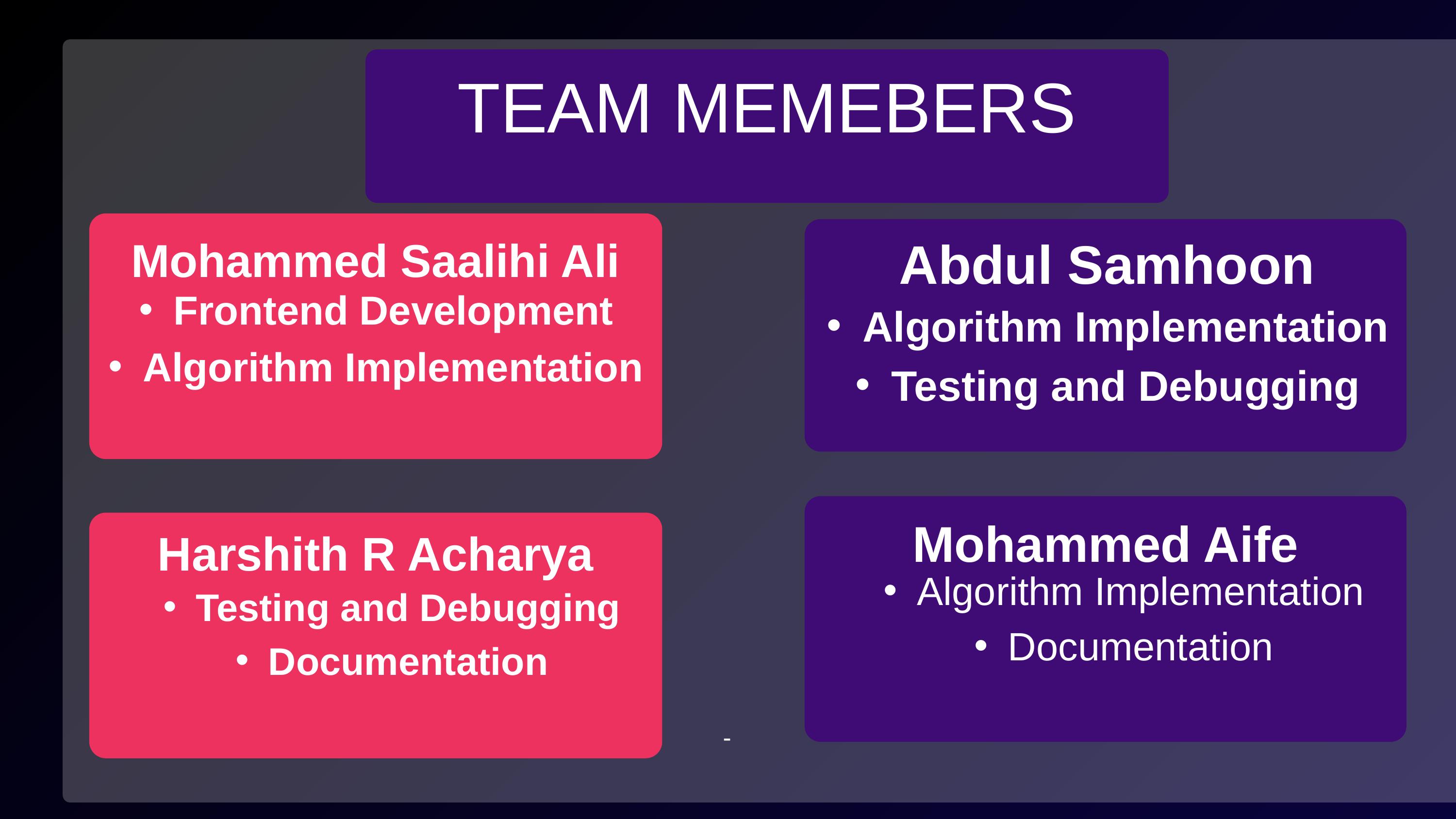

TEAM MEMEBERS

Abdul Samhoon

Mohammed Saalihi Ali
Frontend Development
Algorithm Implementation
Algorithm Implementation
Testing and Debugging

Mohammed Aife

Harshith R Acharya
Algorithm Implementation
Documentation
Testing and Debugging
Documentation
-